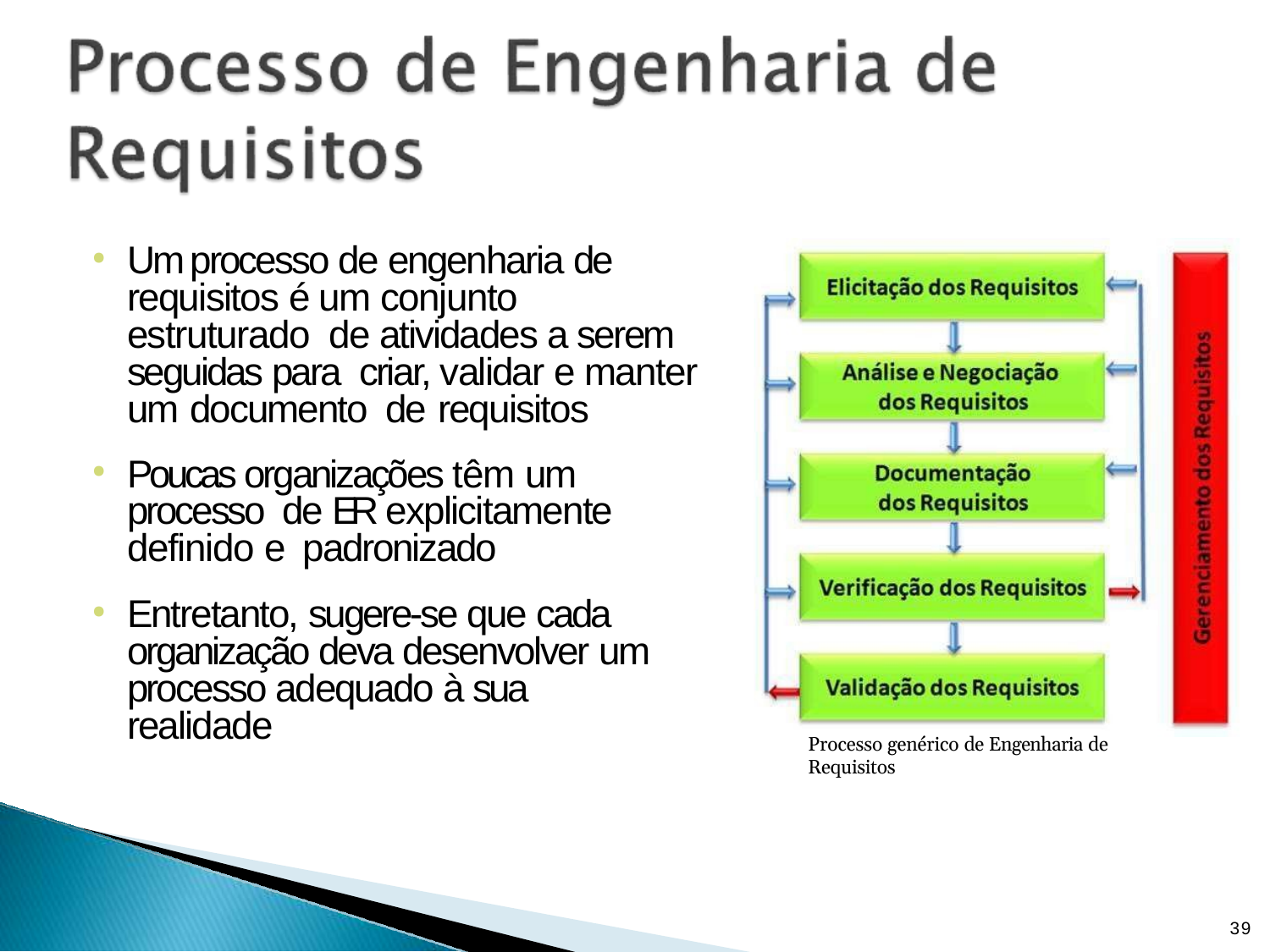

Um processo de engenharia de  requisitos é um conjunto estruturado  de atividades a serem seguidas para  criar, validar e manter um documento  de requisitos
Poucas organizações têm um processo  de ER  explicitamente definido e  padronizado
Entretanto, sugere-se que cada  organização deva desenvolver um  processo adequado à sua realidade

Processo genérico de Engenharia de Requisitos
39